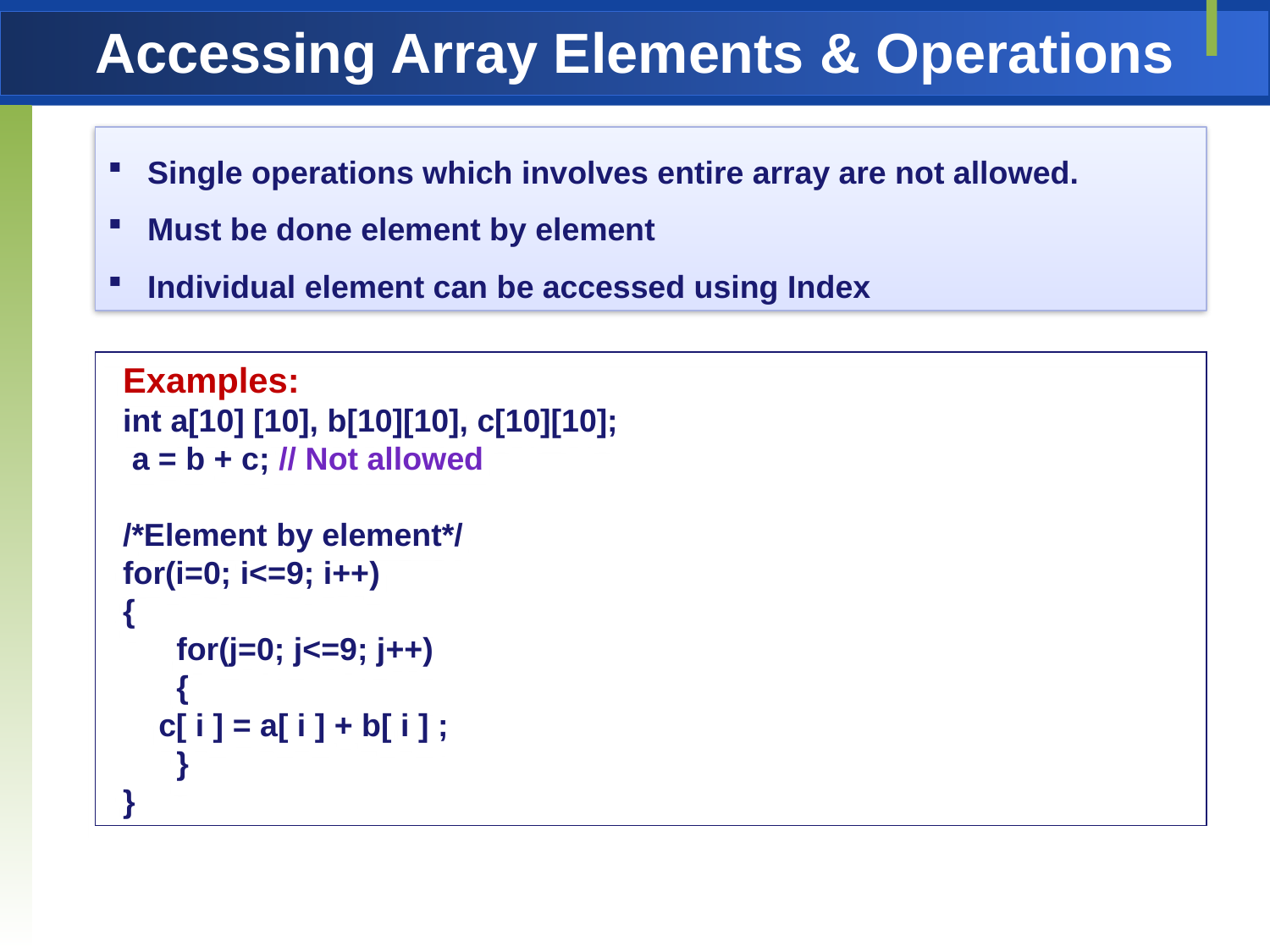

# Accessing Array Elements & Operations
Single operations which involves entire array are not allowed.
Must be done element by element
Individual element can be accessed using Index
Examples:
int a[10] [10], b[10][10], c[10][10];
 a = b + c; // Not allowed

/*Element by element*/
for(i=0; i<=9; i++)
{
      for(j=0; j<=9; j++)
      {
	c[ i ] = a[ i ] + b[ i ] ;
      }
}